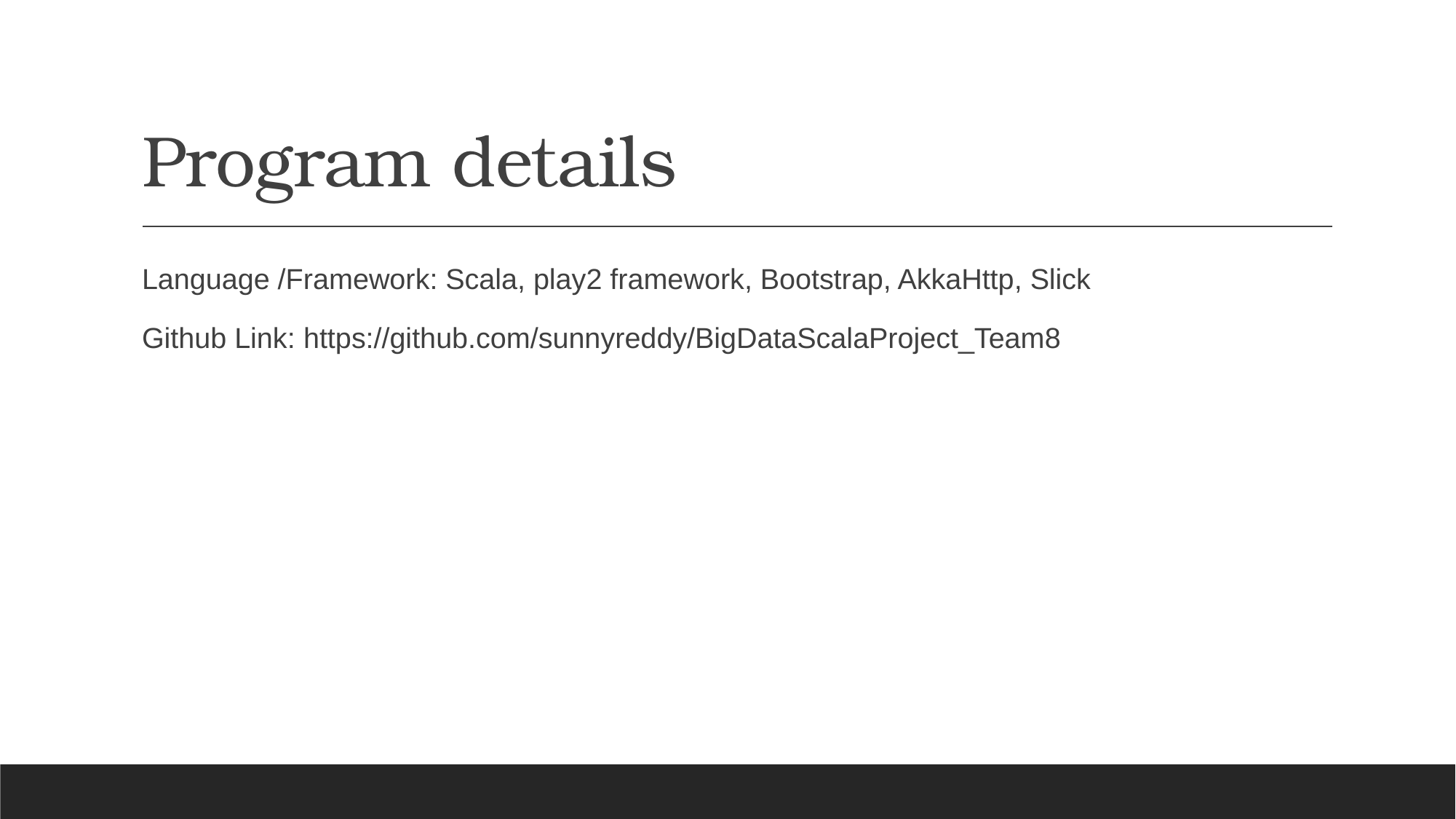

# Program details
Language /Framework: Scala, play2 framework, Bootstrap, AkkaHttp, Slick
Github Link: https://github.com/sunnyreddy/BigDataScalaProject_Team8